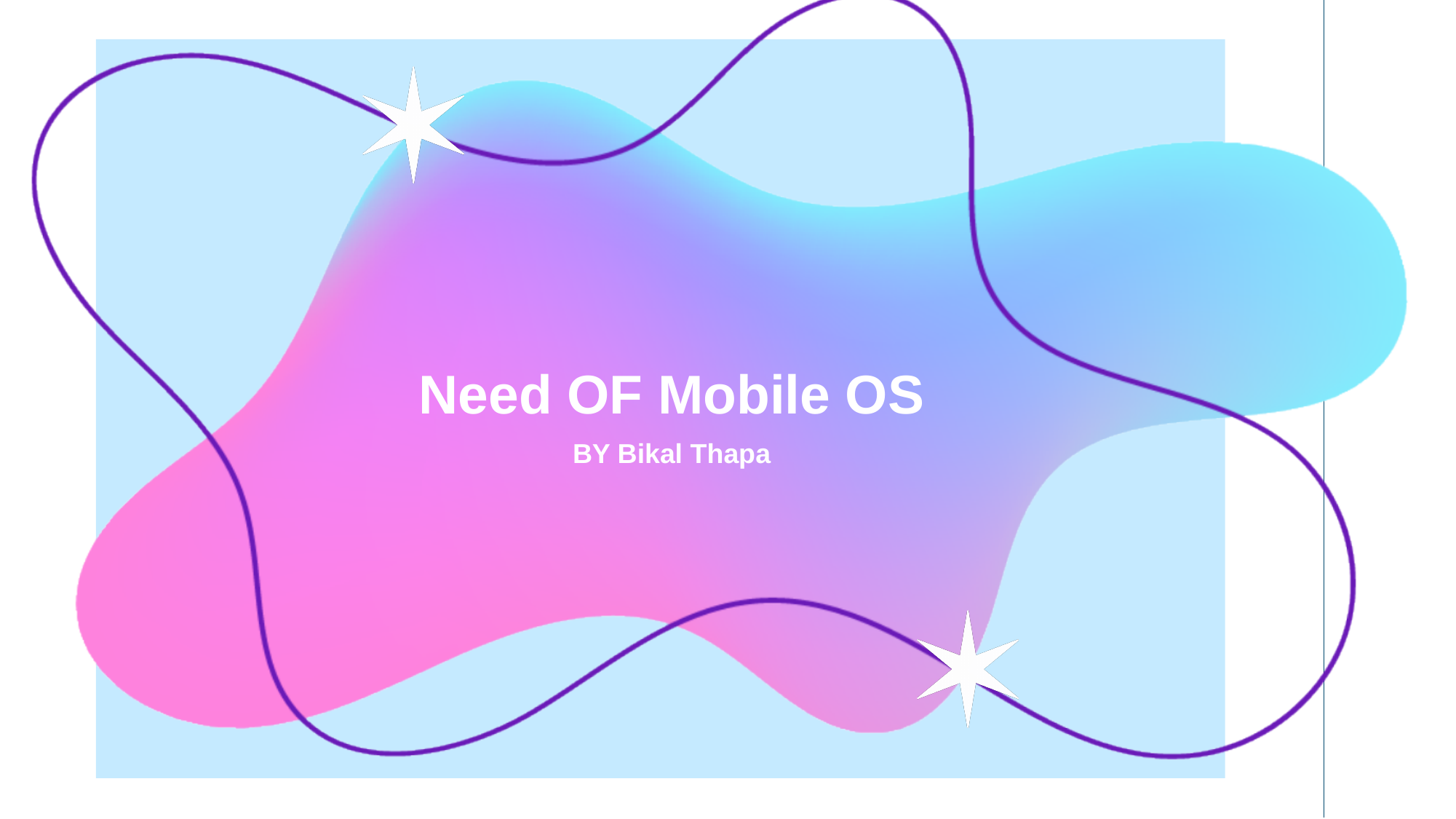

# Need OF Mobile OS
BY Bikal Thapa